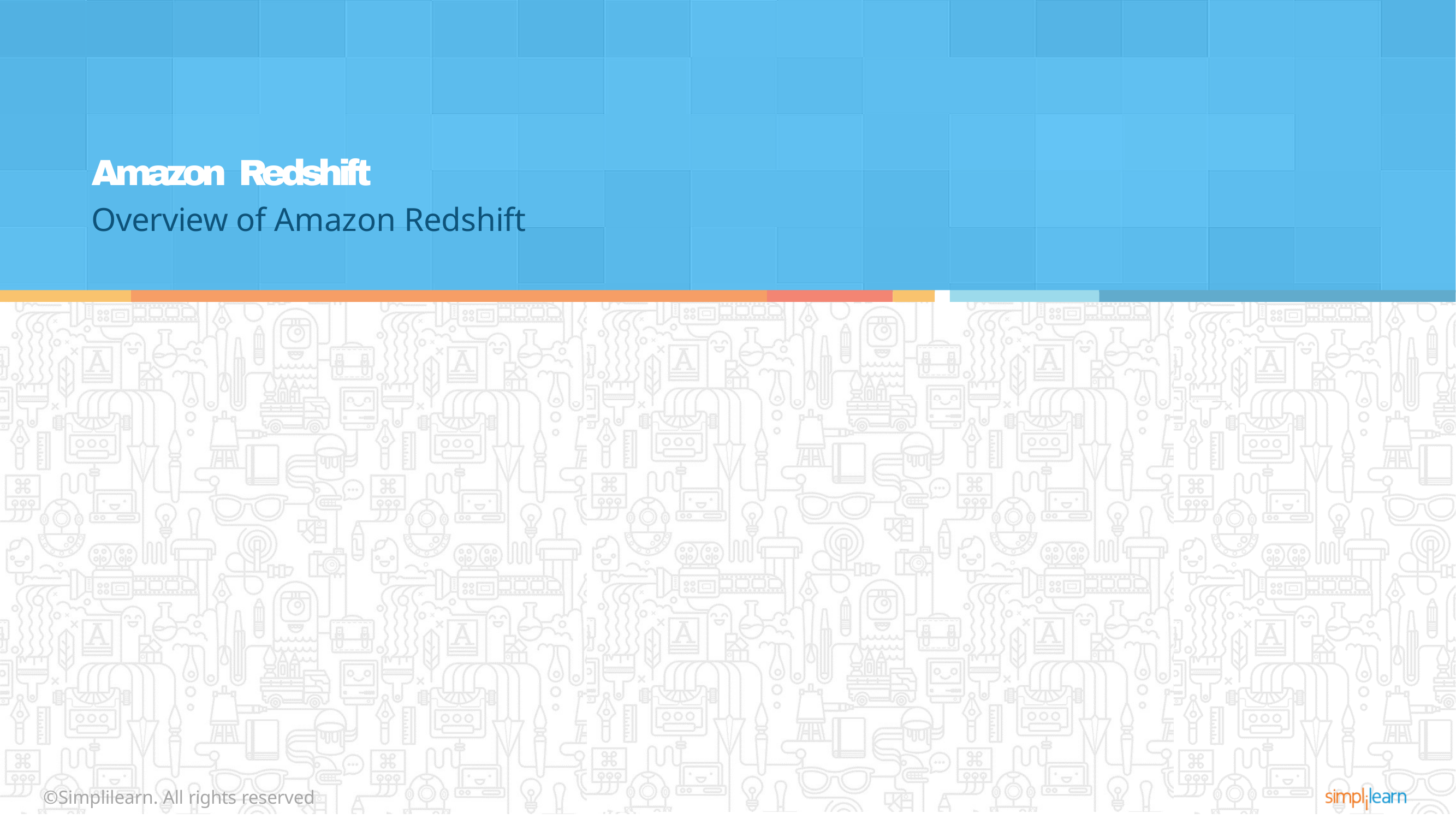

# Amazon Redshift
Overview of Amazon Redshift
©Simplilearn. All rights reserved
©Simplilearn. All rights reserved
63